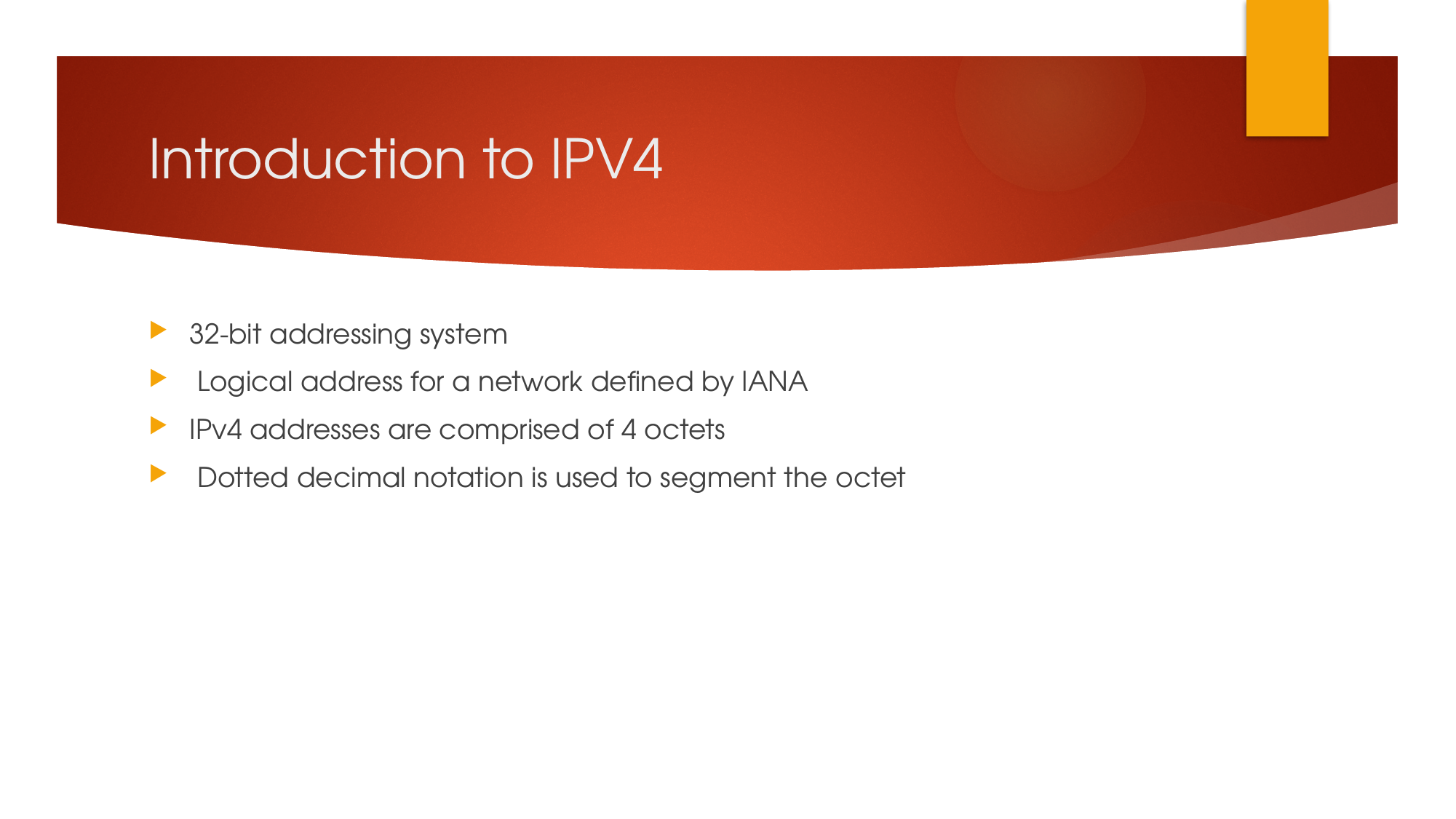

# Introduction to IPV4
32-bit addressing system
 Logical address for a network defined by IANA
IPv4 addresses are comprised of 4 octets
 Dotted decimal notation is used to segment the octet